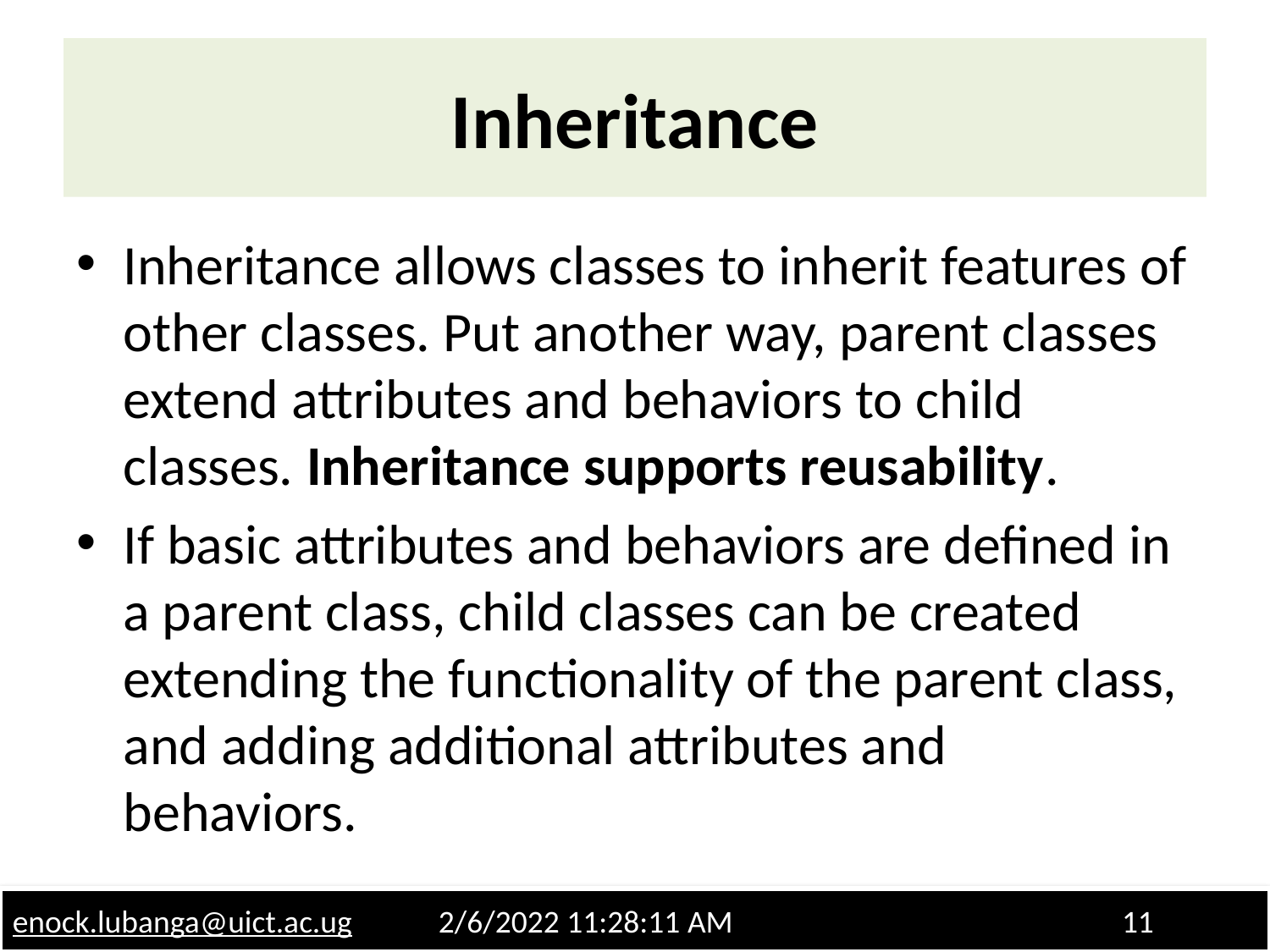

# Inheritance
Inheritance allows classes to inherit features of other classes. Put another way, parent classes extend attributes and behaviors to child classes. Inheritance supports reusability.
If basic attributes and behaviors are defined in a parent class, child classes can be created extending the functionality of the parent class, and adding additional attributes and behaviors.